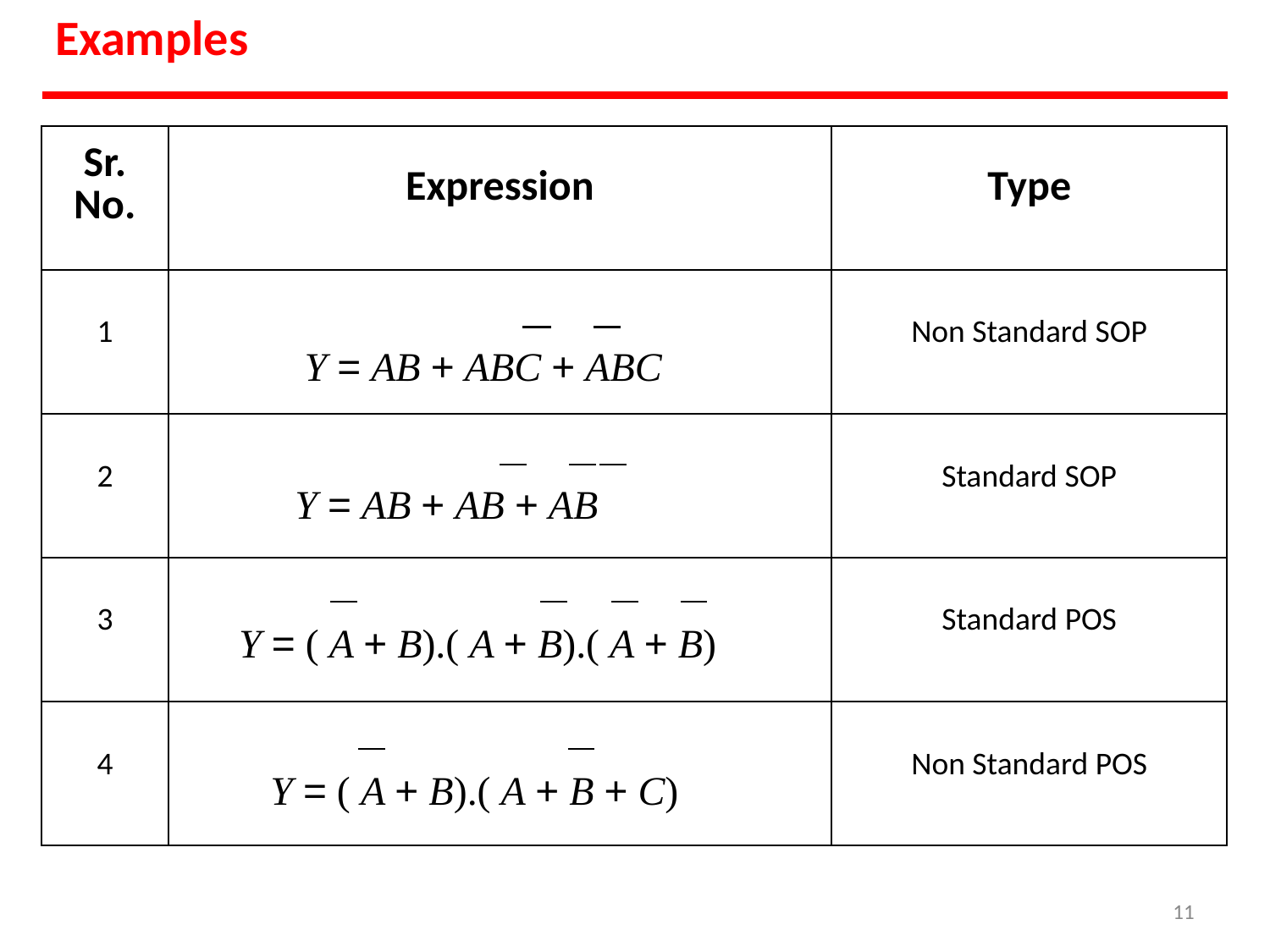

# Examples

| Sr. No. | Expression | Type |
| --- | --- | --- |
| 1 | Y = AB + ABC + ABC | Non Standard SOP |
| 2 | Y = AB + AB + AB | Standard SOP |
| 3 | Y = ( A + B).( A + B).( A + B) | Standard POS |
| 4 | Y = ( A + B).( A + B + C) | Non Standard POS |

11